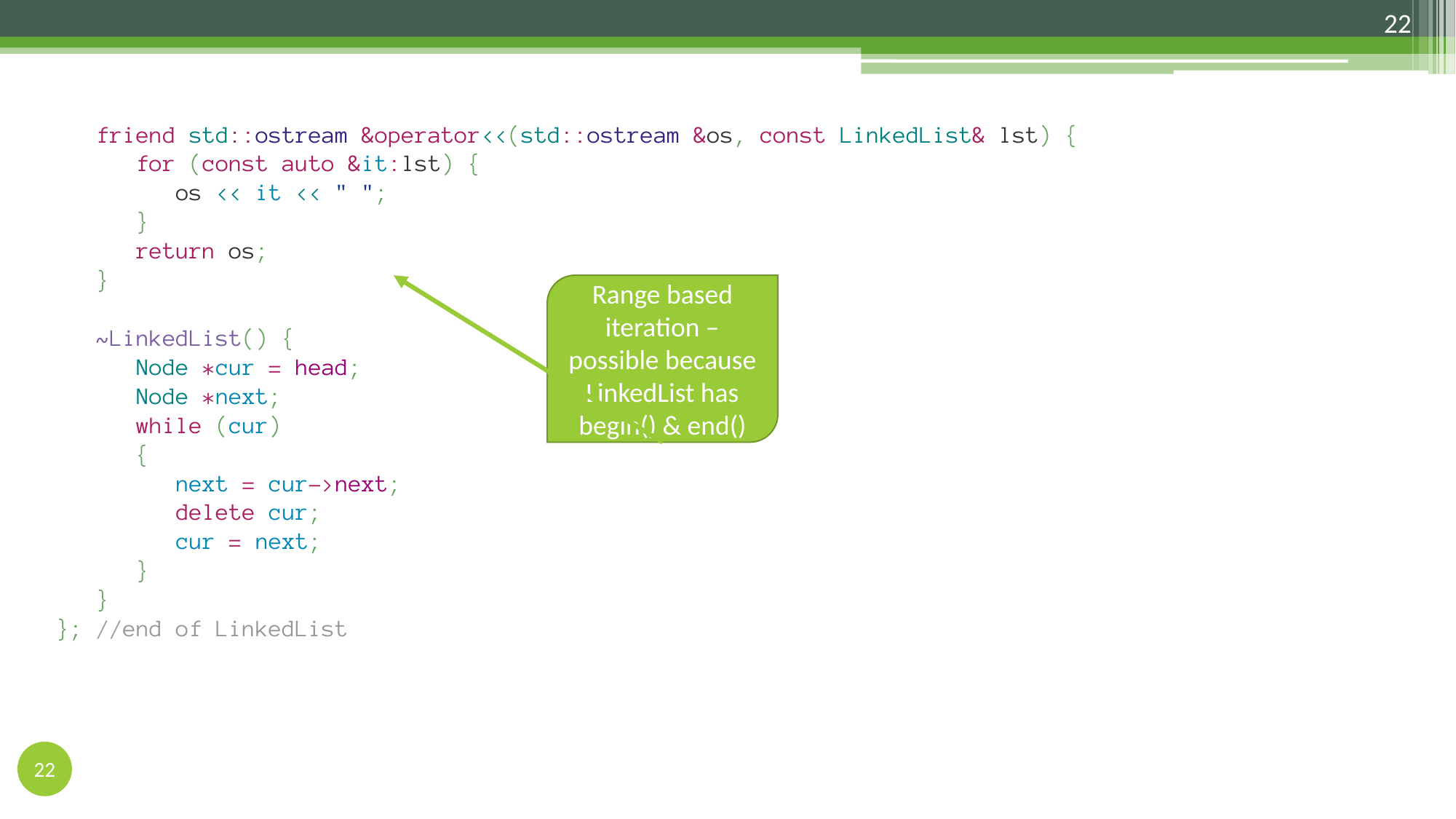

22
   friend std::ostream &operator<<(std::ostream &os, const LinkedList& lst) {
      for (const auto &it:lst) {
         os << it << " ";
      }
      return os;
   }
   ~LinkedList() {
      Node *cur = head;
      Node *next;
      while (cur)
      {
         next = cur->next;
         delete cur;
         cur = next;
      }
   }
}; //end of LinkedList
Range based iteration – possible because LinkedList has begin() & end()